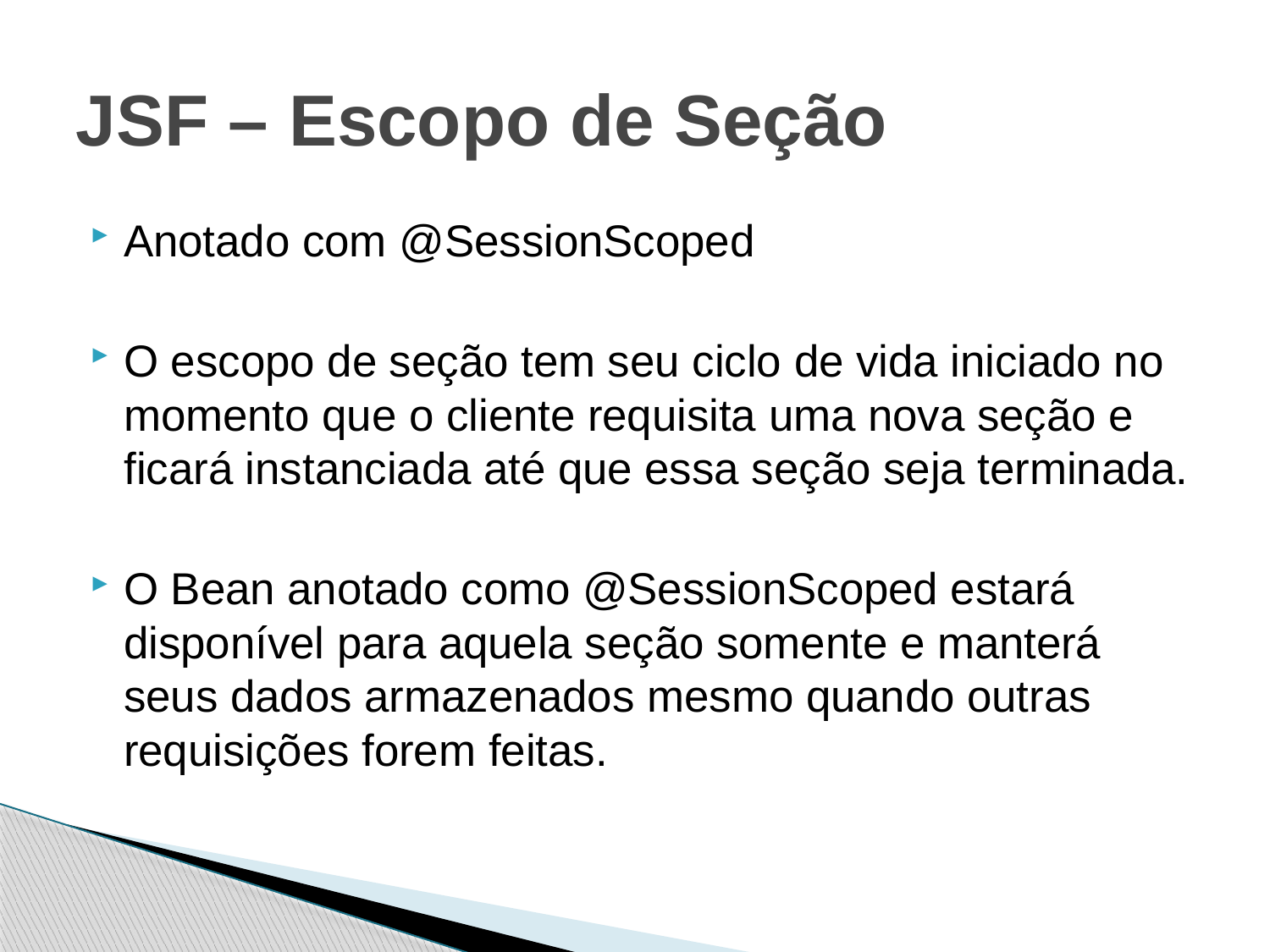

# JSF – Escopo de Seção
Anotado com @SessionScoped

O escopo de seção tem seu ciclo de vida iniciado no momento que o cliente requisita uma nova seção e ficará instanciada até que essa seção seja terminada.

O Bean anotado como @SessionScoped estará disponível para aquela seção somente e manterá seus dados armazenados mesmo quando outras requisições forem feitas.